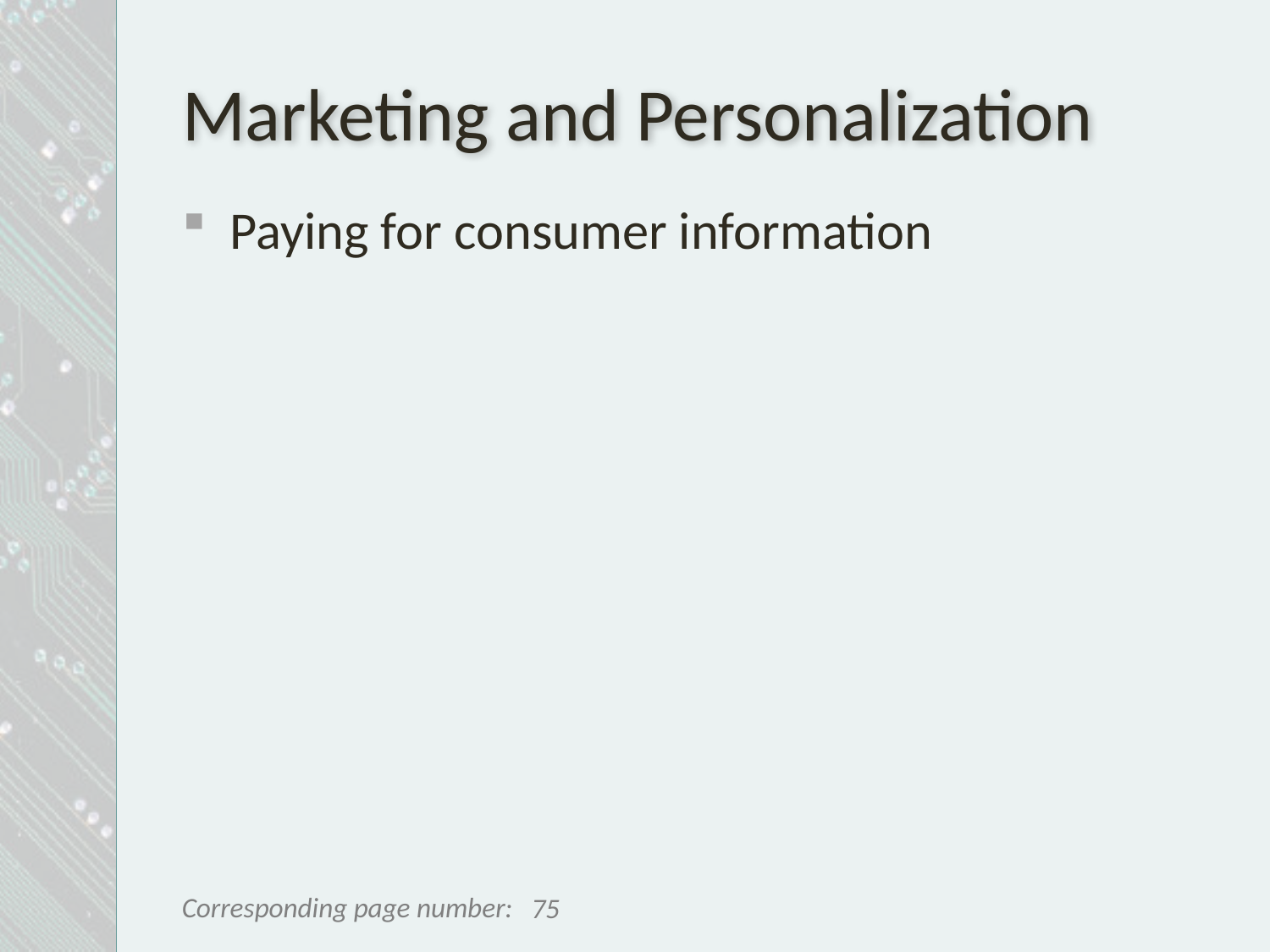

# Marketing and Personalization
Paying for consumer information

75